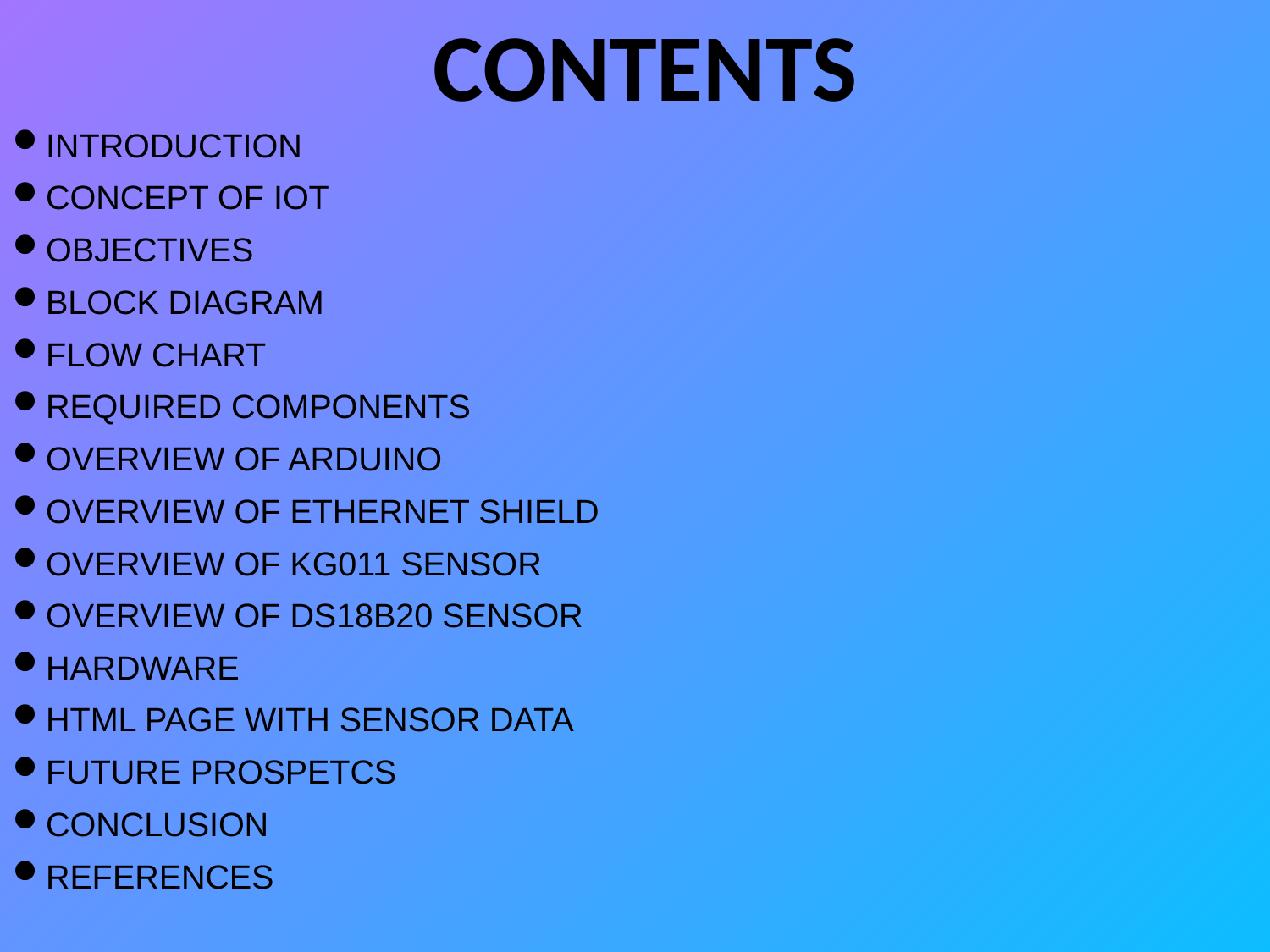

CONTENTS
INTRODUCTION
CONCEPT OF IOT
OBJECTIVES
BLOCK DIAGRAM
FLOW CHART
REQUIRED COMPONENTS
OVERVIEW OF ARDUINO
OVERVIEW OF ETHERNET SHIELD
OVERVIEW OF KG011 SENSOR
OVERVIEW OF DS18B20 SENSOR
HARDWARE
HTML PAGE WITH SENSOR DATA
FUTURE PROSPETCS
CONCLUSION
REFERENCES